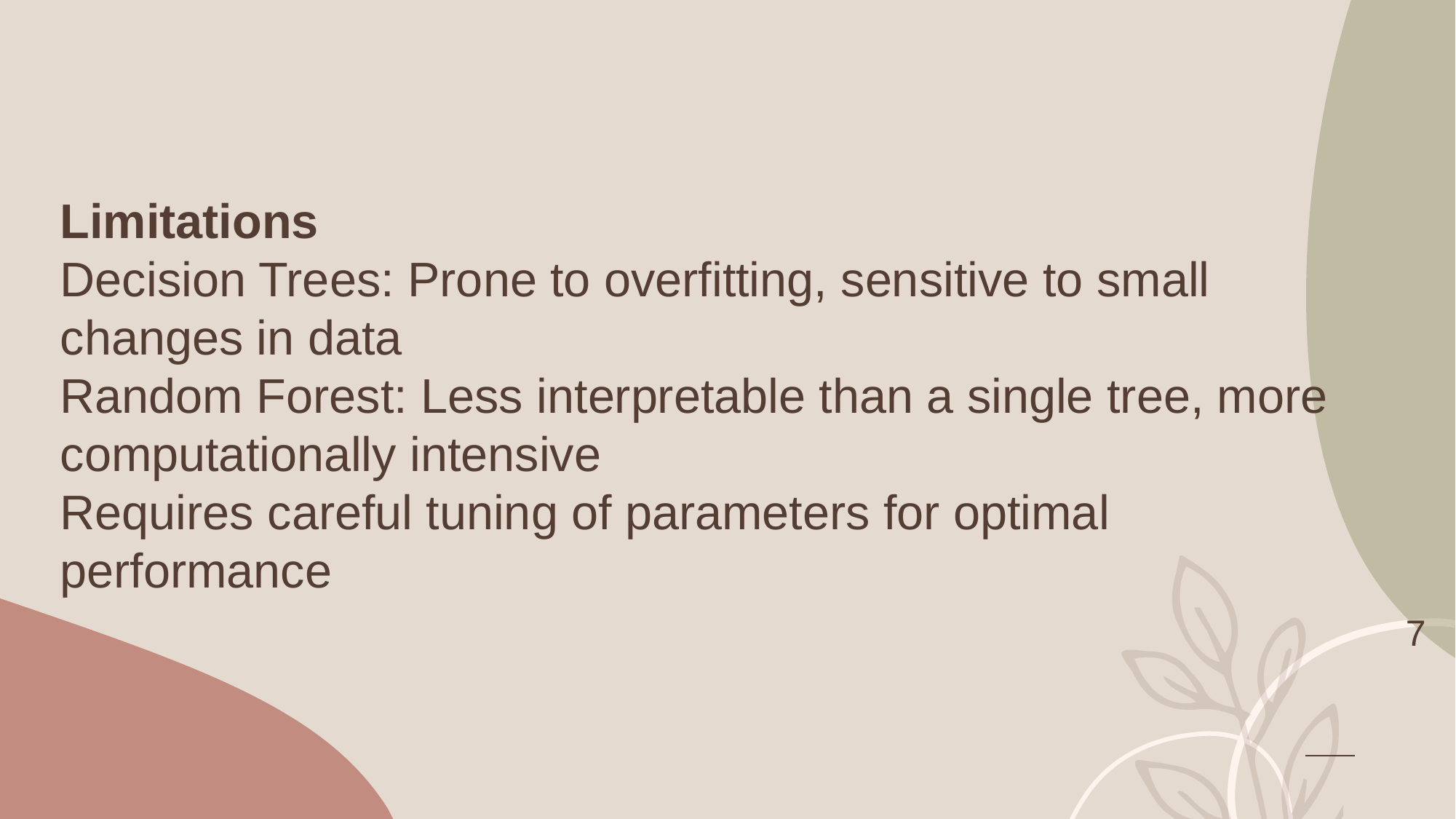

Limitations
Decision Trees: Prone to overfitting, sensitive to small changes in data
Random Forest: Less interpretable than a single tree, more computationally intensive
Requires careful tuning of parameters for optimal performance

7